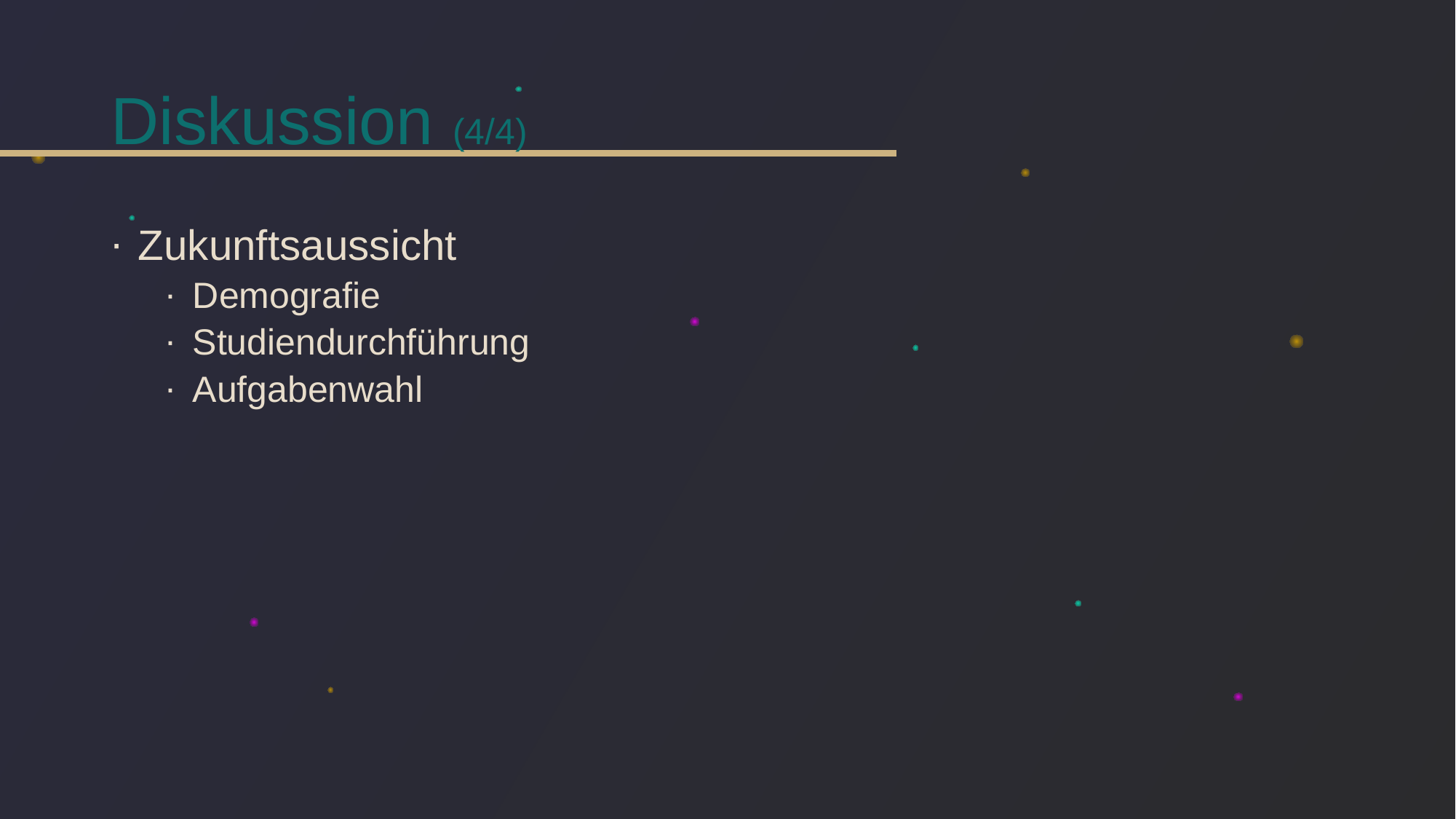

# Diskussion (4/4)
Zukunftsaussicht
Demografie
Studiendurchführung
Aufgabenwahl